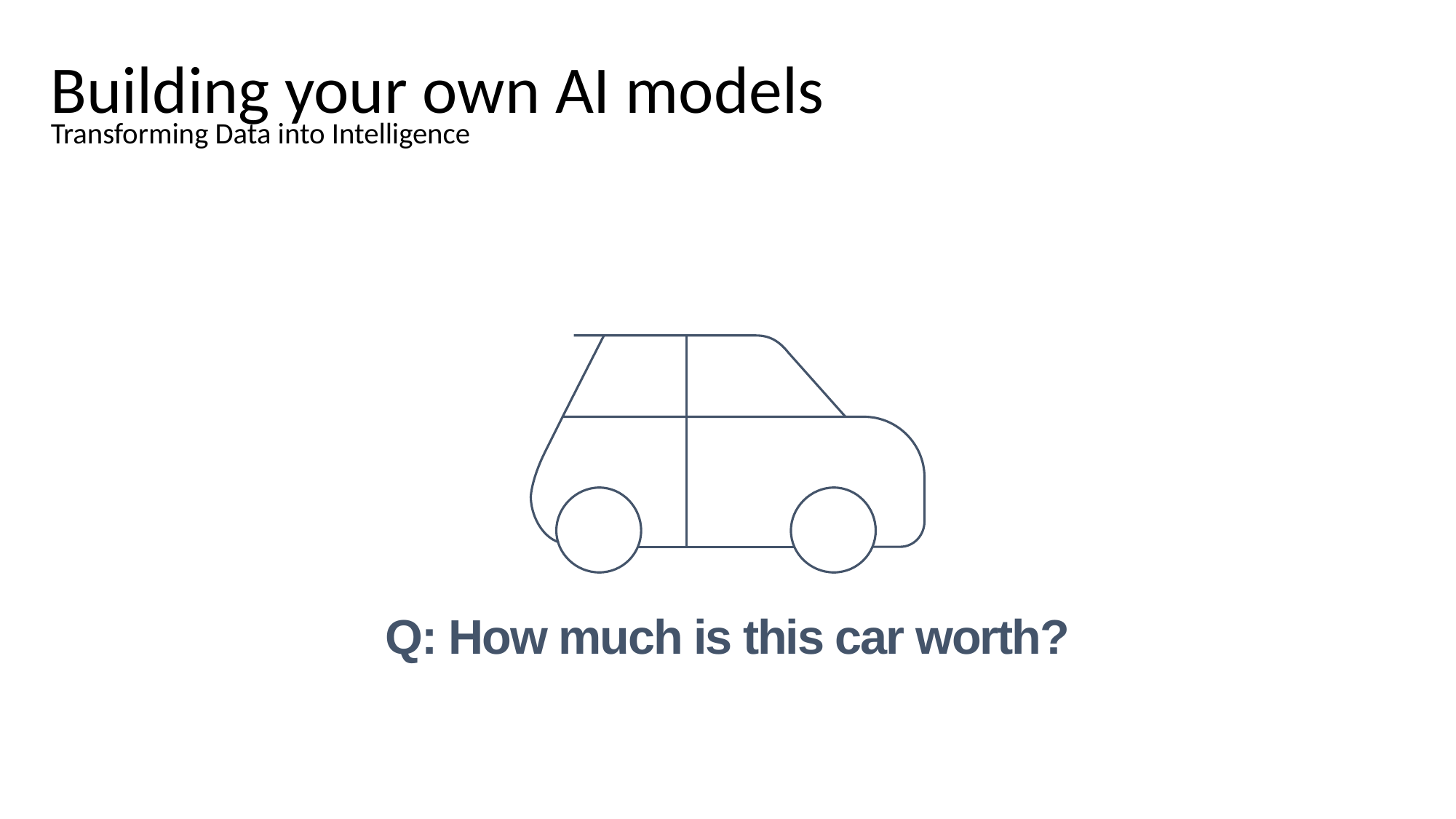

# Building your own AI models
Transforming Data into Intelligence

Q: How much is this car worth?